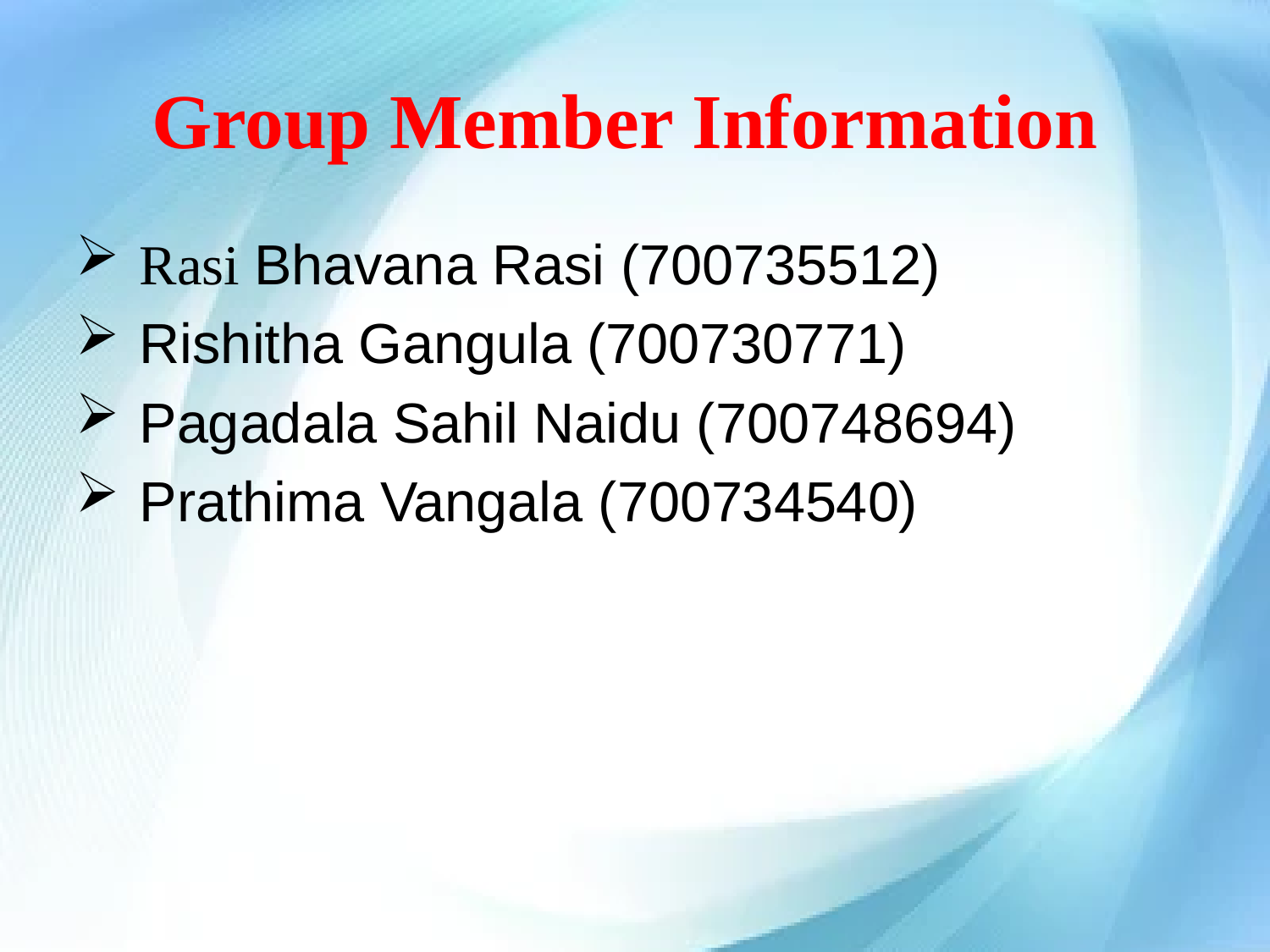

# Group Member Information
 Rasi Bhavana Rasi (700735512)
 Rishitha Gangula (700730771)
 Pagadala Sahil Naidu (700748694)
 Prathima Vangala (700734540)